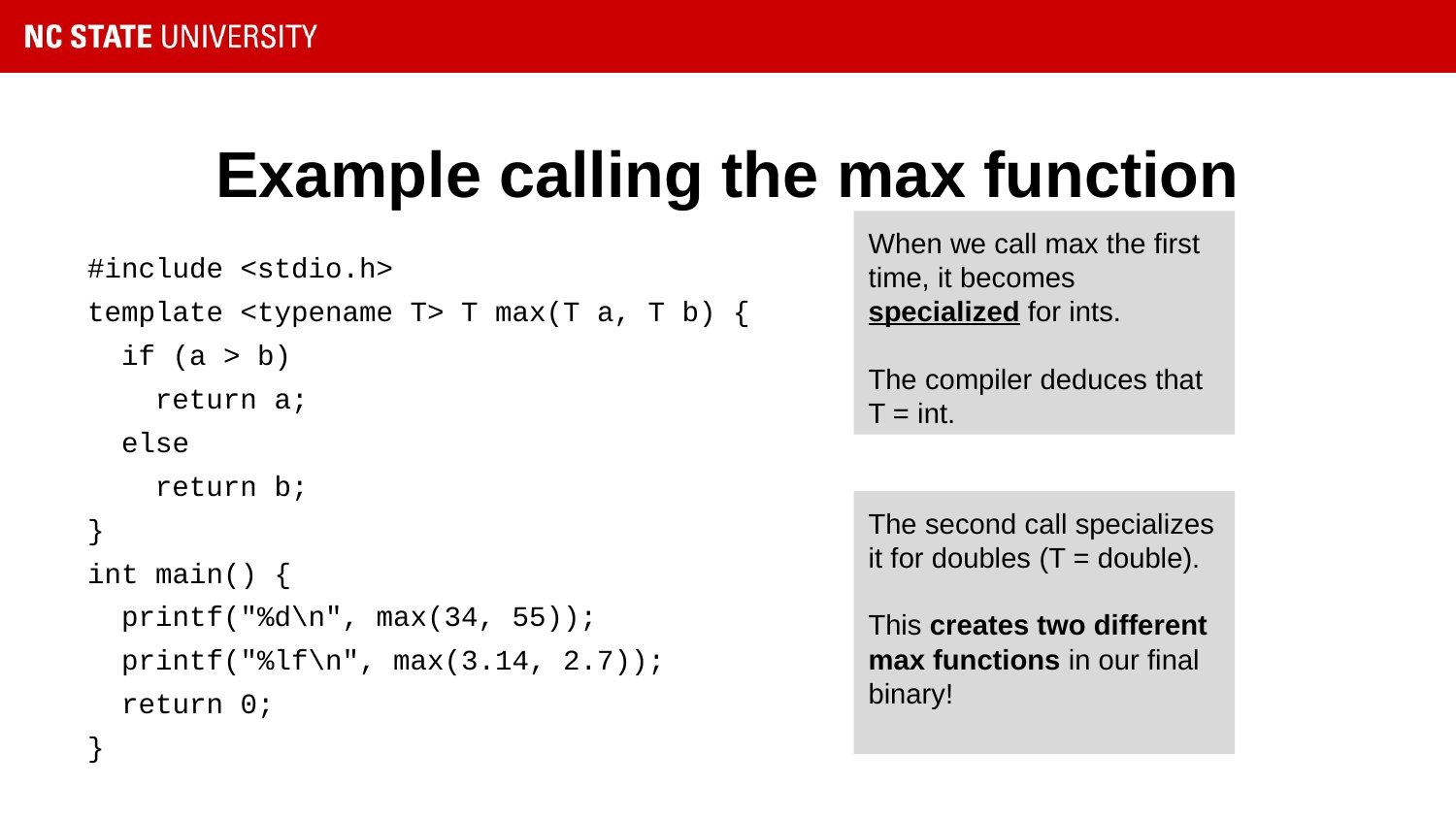

# Example calling the max function
When we call max the first time, it becomes specialized for ints.

The compiler deduces that T = int.
#include <stdio.h>
template <typename T> T max(T a, T b) {
  if (a > b)
    return a;
  else
    return b;
}
int main() {
  printf("%d\n", max(34, 55));
  printf("%lf\n", max(3.14, 2.7));
  return 0;
}
The second call specializes it for doubles (T = double).

This creates two different max functions in our final binary!